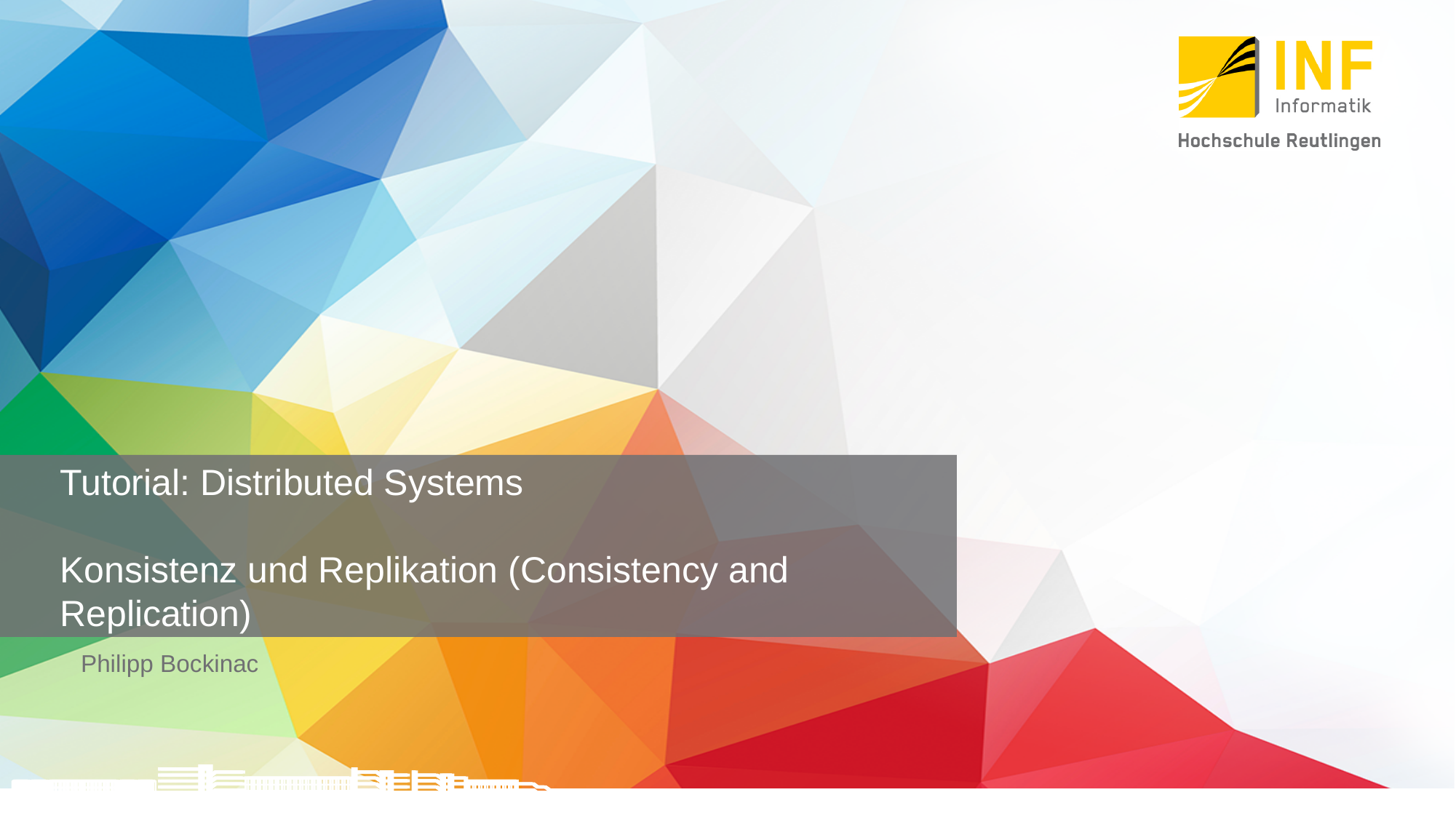

# Tutorial: Distributed Systems Konsistenz und Replikation (Consistency and Replication)
Philipp Bockinac